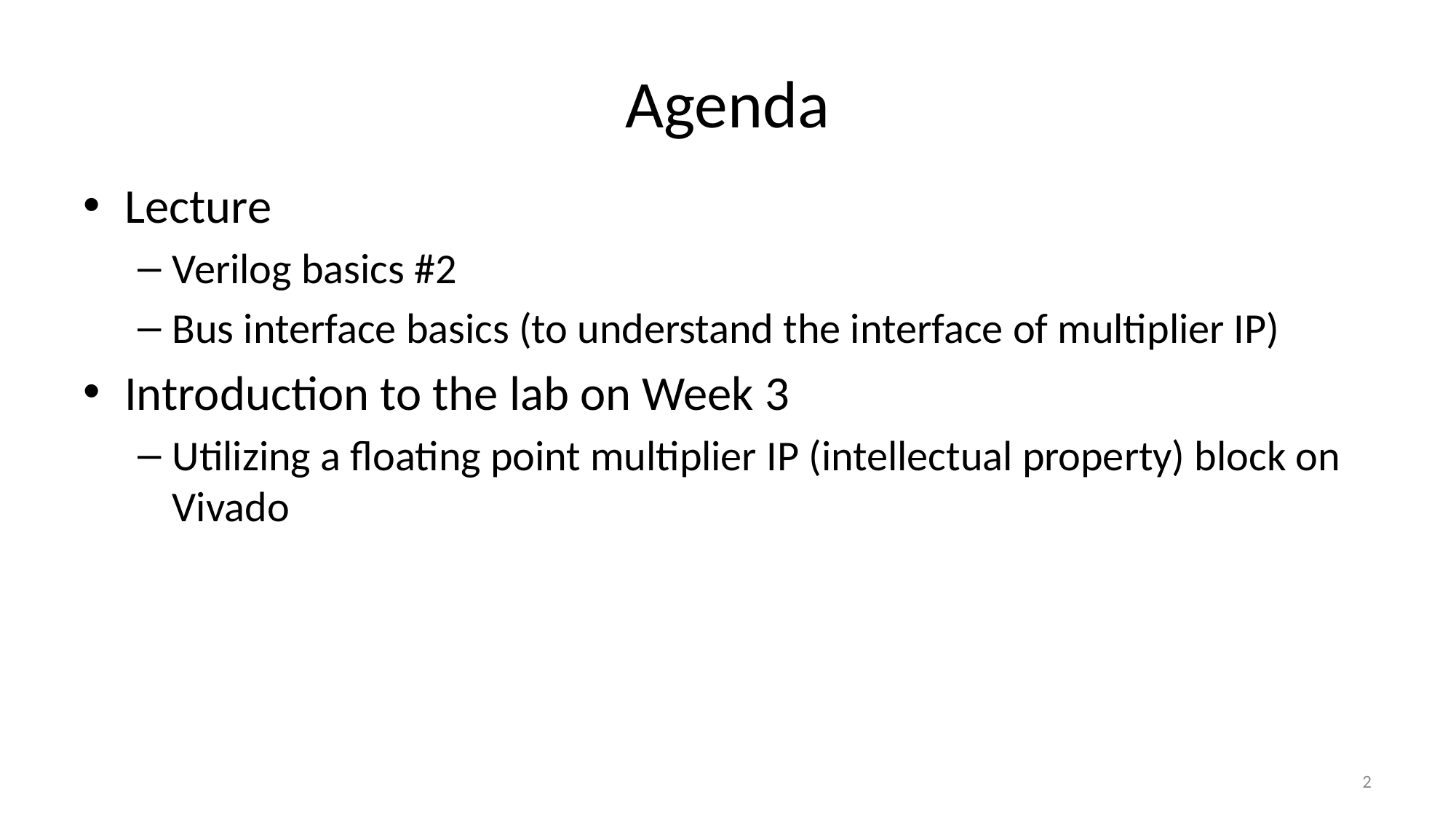

# Agenda
Lecture
Verilog basics #2
Bus interface basics (to understand the interface of multiplier IP)
Introduction to the lab on Week 3
Utilizing a floating point multiplier IP (intellectual property) block on Vivado

2